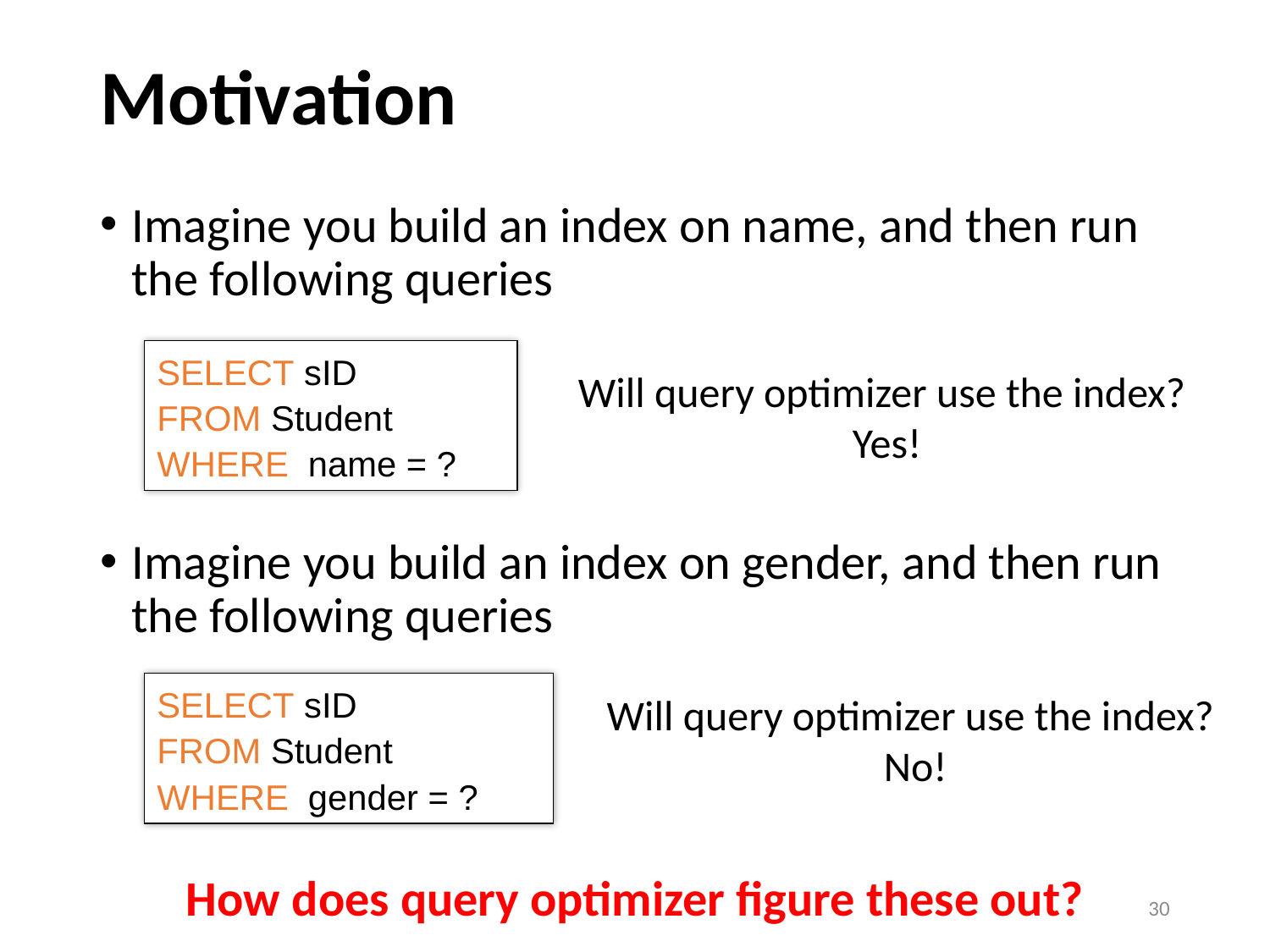

# Motivation
Imagine you build an index on name, and then run the following queries

Imagine you build an index on gender, and then run the following queries
SELECT sID
FROM Student
WHERE  name = ?
Will query optimizer use the index?
Yes!
SELECT sID
FROM Student
WHERE  gender = ?
Will query optimizer use the index?
No!
How does query optimizer figure these out?
30